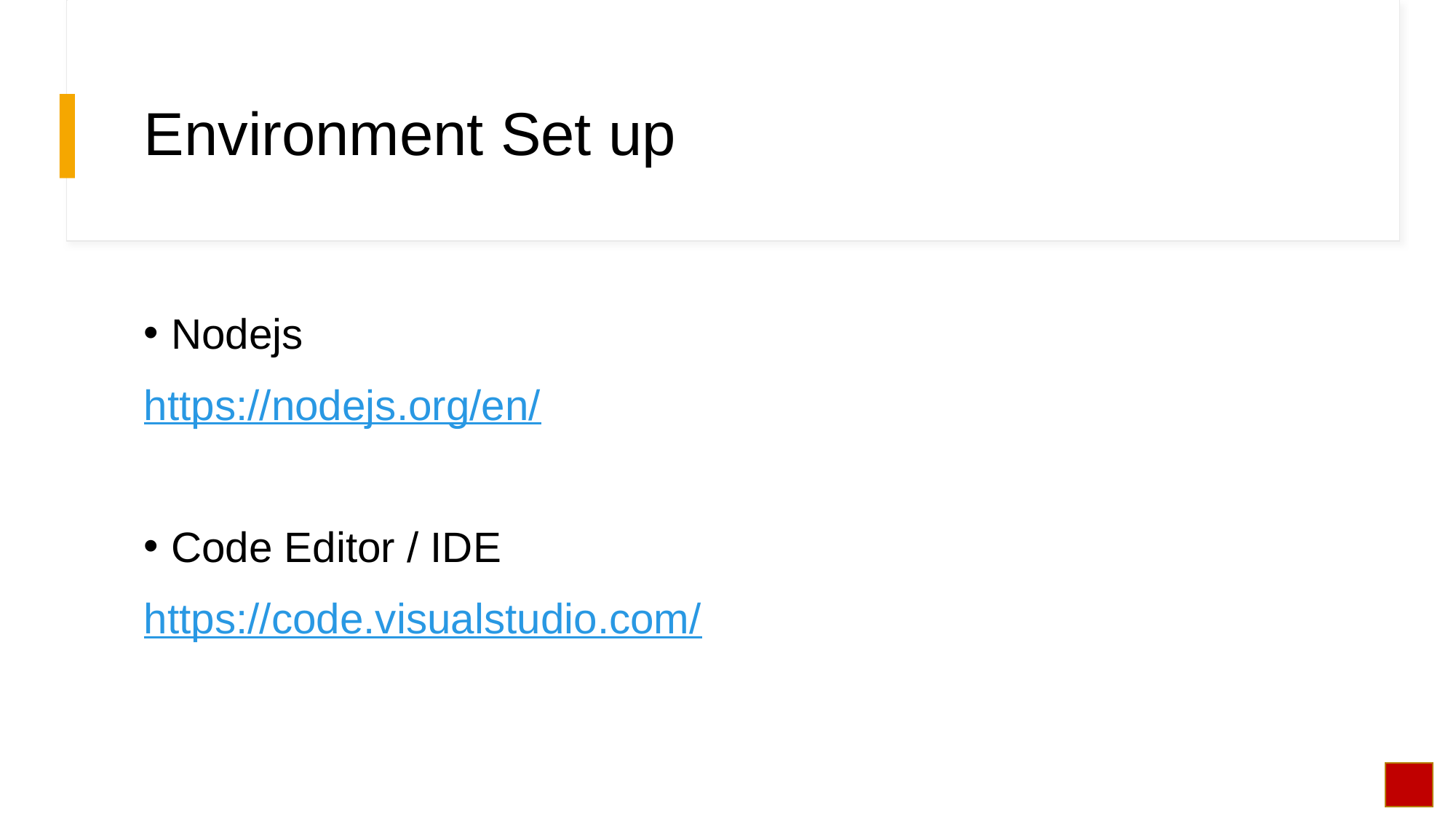

# Environment Set up
Nodejs
https://nodejs.org/en/

Code Editor / IDE
https://code.visualstudio.com/